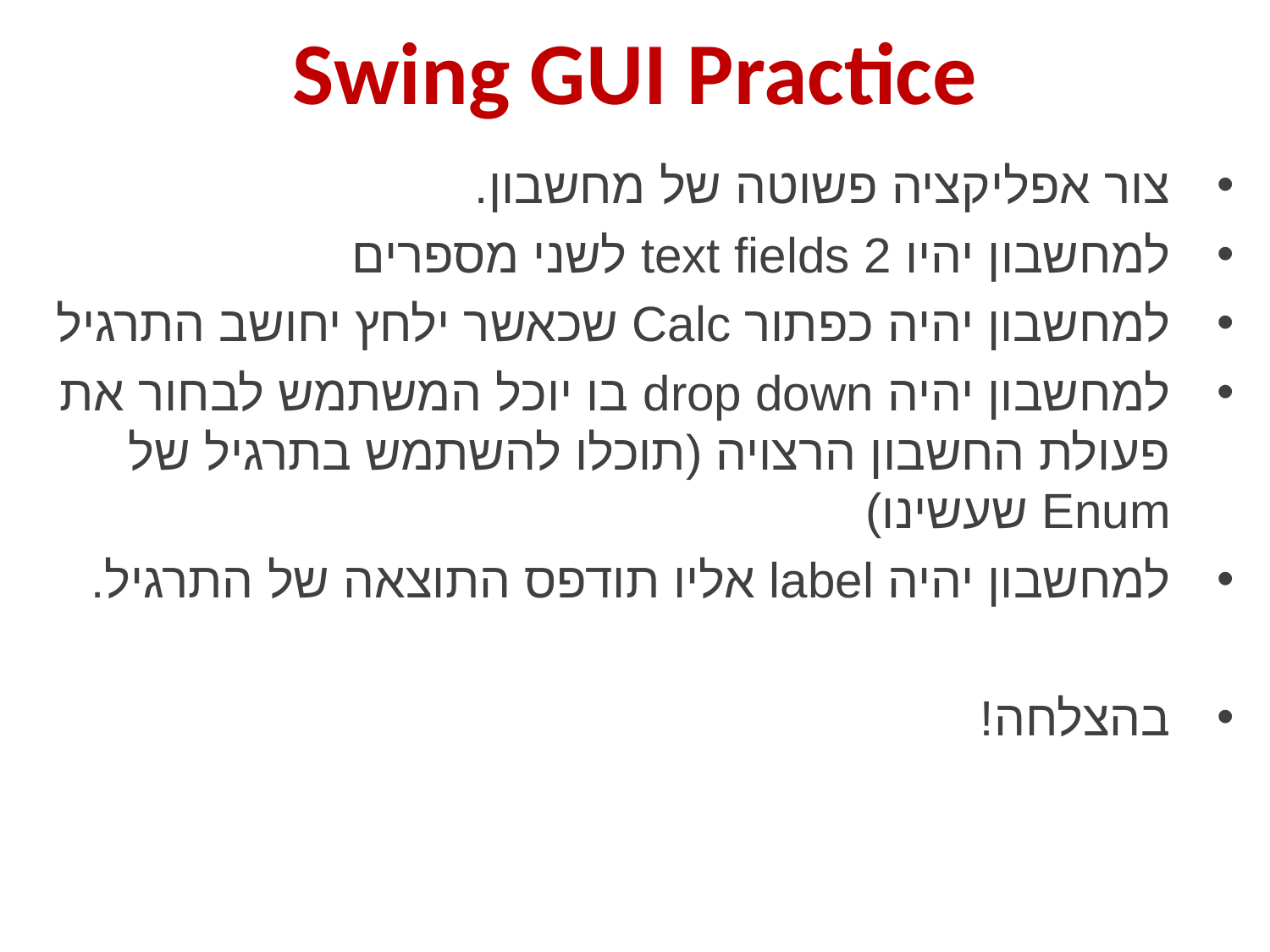

# Swing GUI Practice
צור אפליקציה פשוטה של מחשבון.
למחשבון יהיו 2 text fields לשני מספרים
למחשבון יהיה כפתור Calc שכאשר ילחץ יחושב התרגיל
למחשבון יהיה drop down בו יוכל המשתמש לבחור את פעולת החשבון הרצויה (תוכלו להשתמש בתרגיל של Enum שעשינו)
למחשבון יהיה label אליו תודפס התוצאה של התרגיל.

בהצלחה!